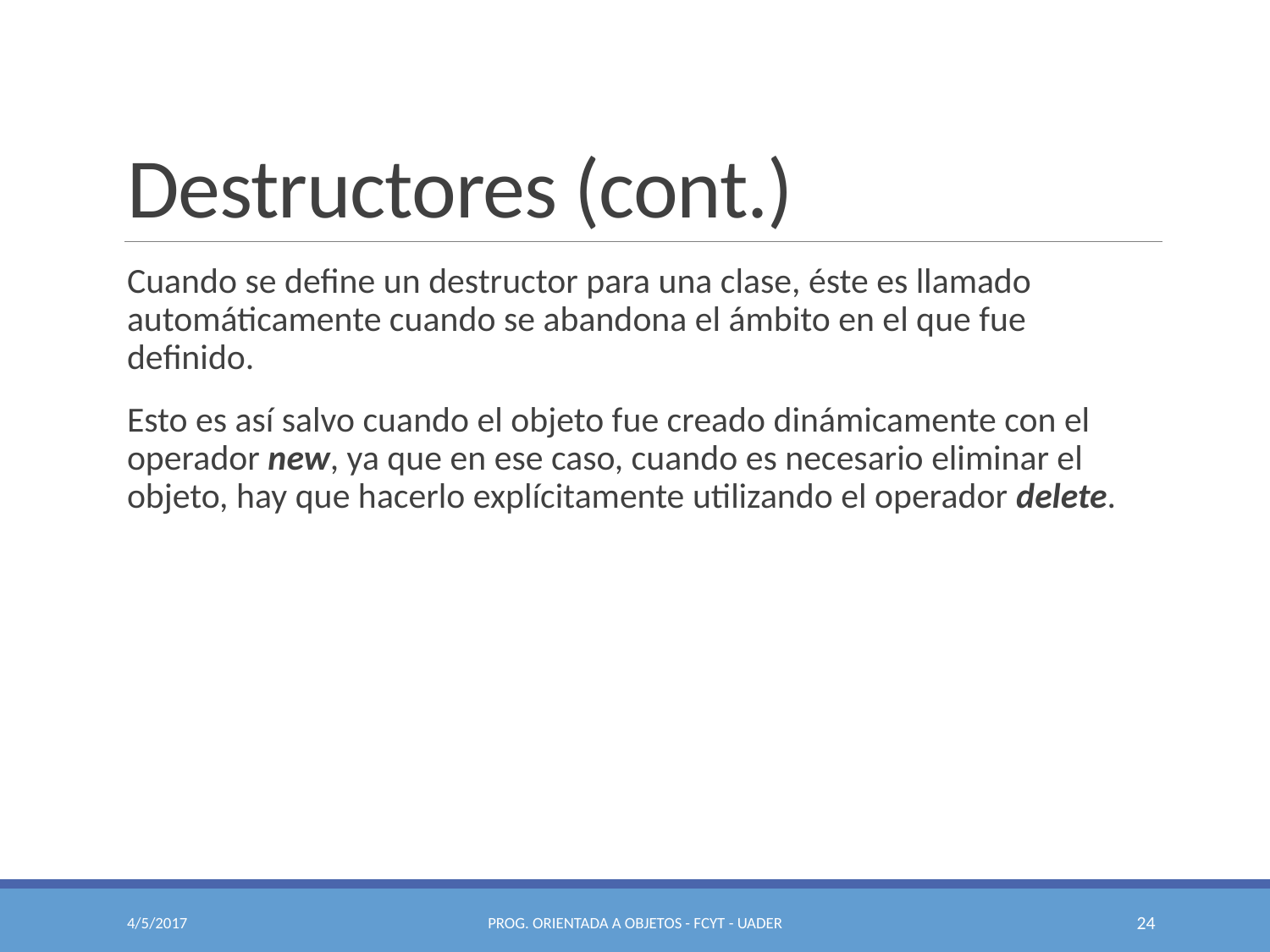

# Destructores (cont.)
Cuando se define un destructor para una clase, éste es llamado automáticamente cuando se abandona el ámbito en el que fue definido.
Esto es así salvo cuando el objeto fue creado dinámicamente con el operador new, ya que en ese caso, cuando es necesario eliminar el objeto, hay que hacerlo explícitamente utilizando el operador delete.
4/5/2017
Prog. Orientada a Objetos - FCyT - UADER
24